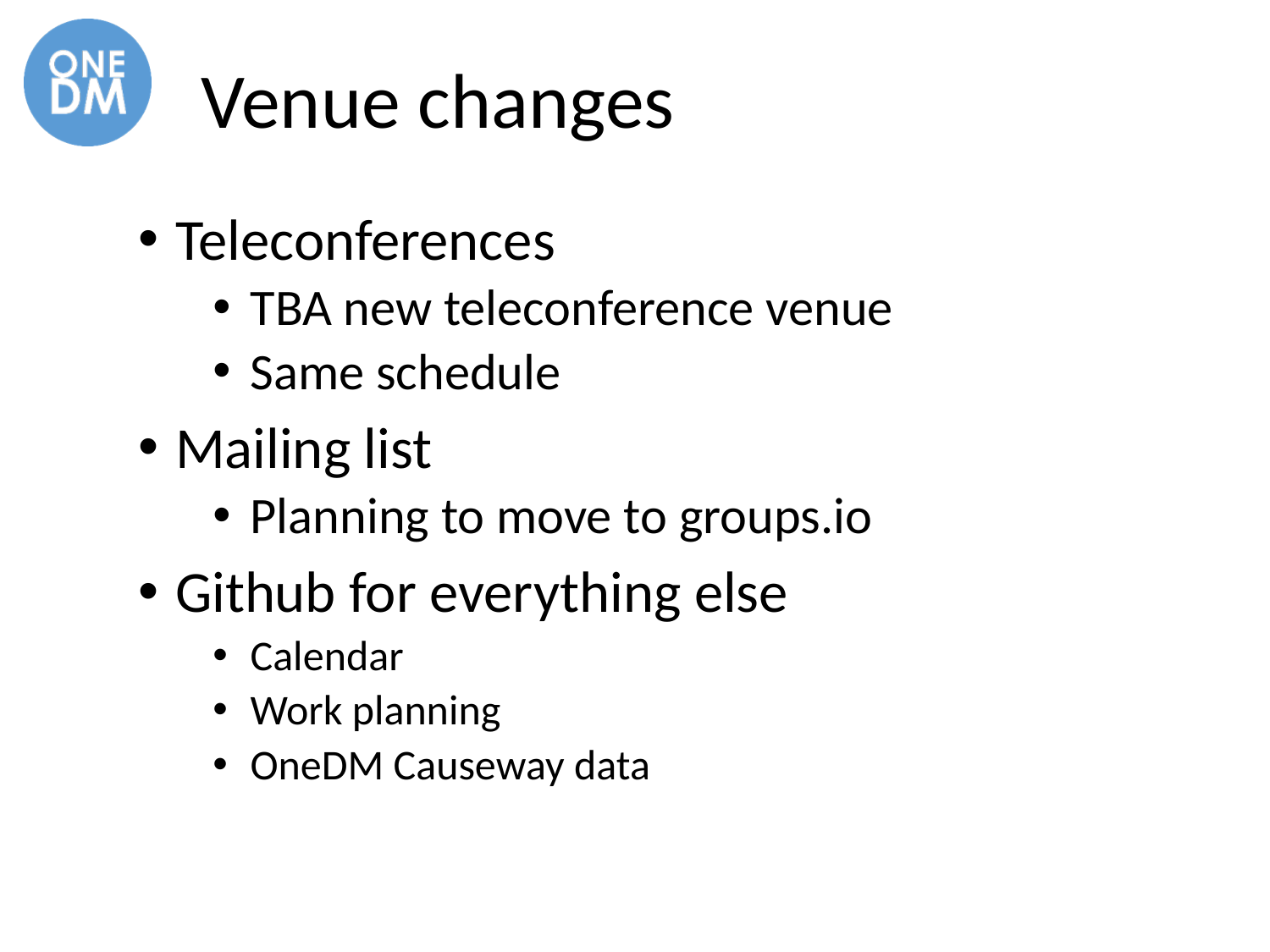

# Venue changes
Teleconferences
TBA new teleconference venue
Same schedule
Mailing list
Planning to move to groups.io
Github for everything else
Calendar
Work planning
OneDM Causeway data